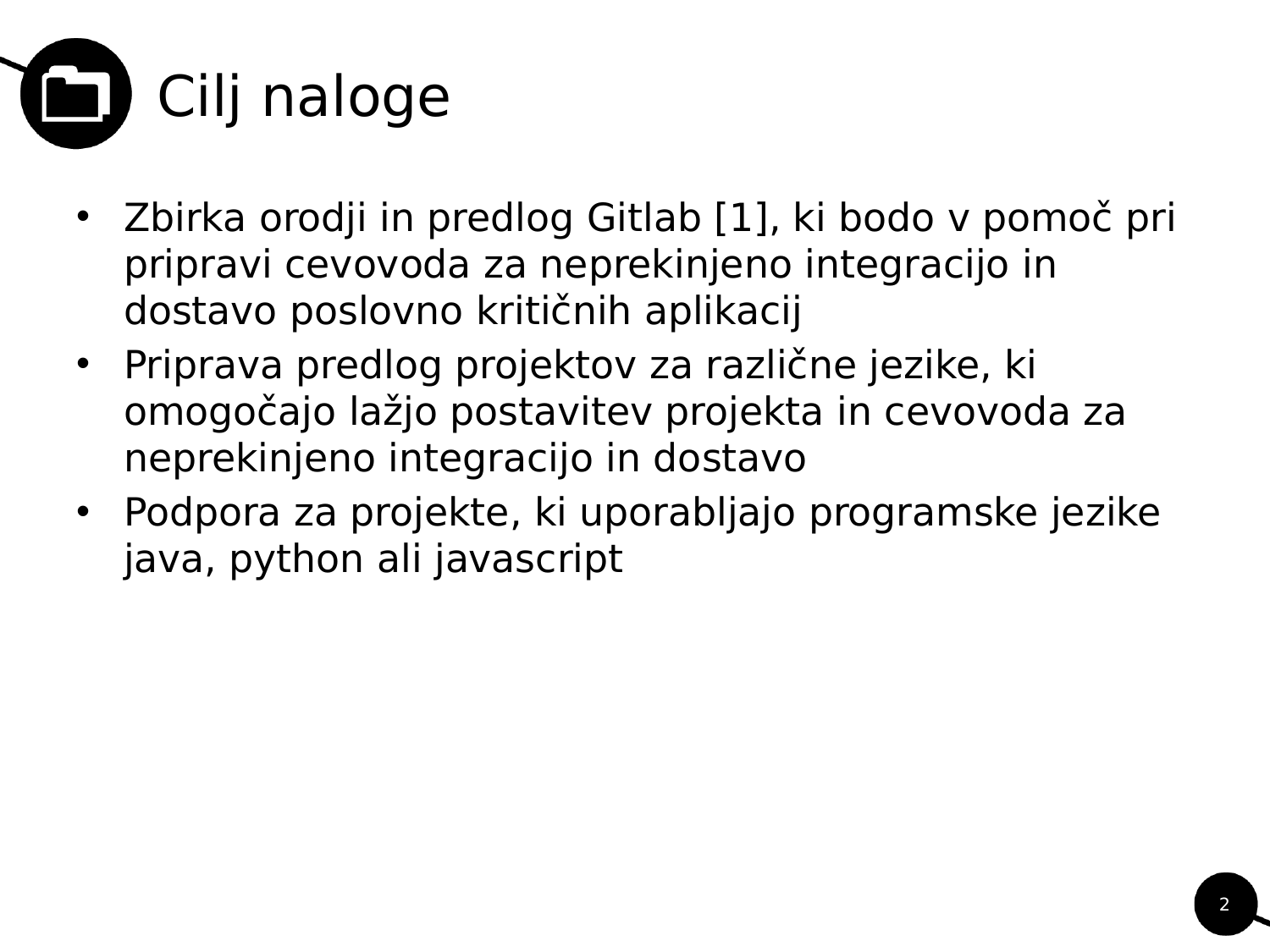

# Cilj naloge
Zbirka orodji in predlog Gitlab [1], ki bodo v pomoč pri pripravi cevovoda za neprekinjeno integracijo in dostavo poslovno kritičnih aplikacij
Priprava predlog projektov za različne jezike, ki omogočajo lažjo postavitev projekta in cevovoda za neprekinjeno integracijo in dostavo
Podpora za projekte, ki uporabljajo programske jezike java, python ali javascript

2